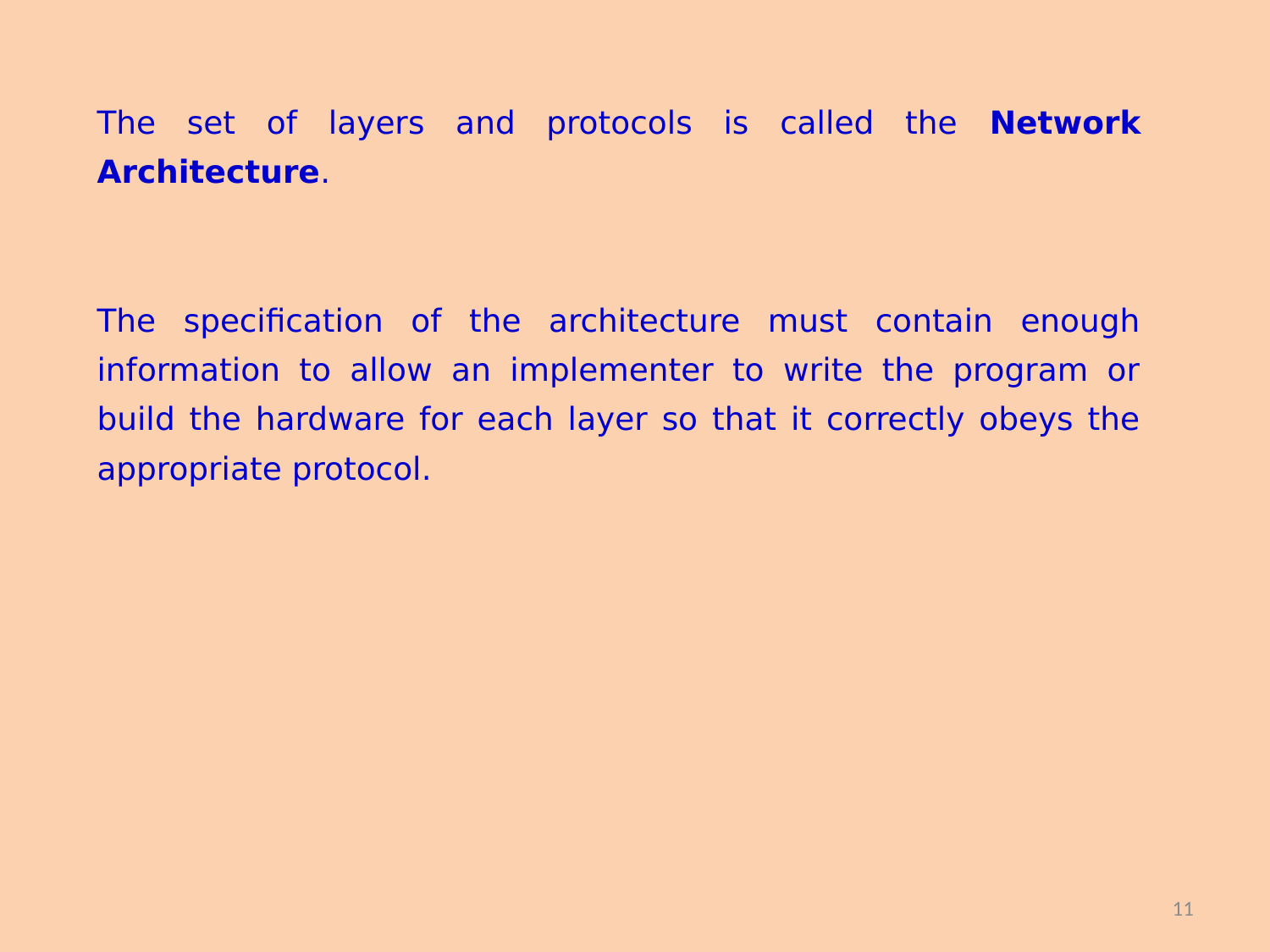

The set of layers and protocols is called the Network Architecture.

The specification of the architecture must contain enough information to allow an implementer to write the program or build the hardware for each layer so that it correctly obeys the appropriate protocol.
11